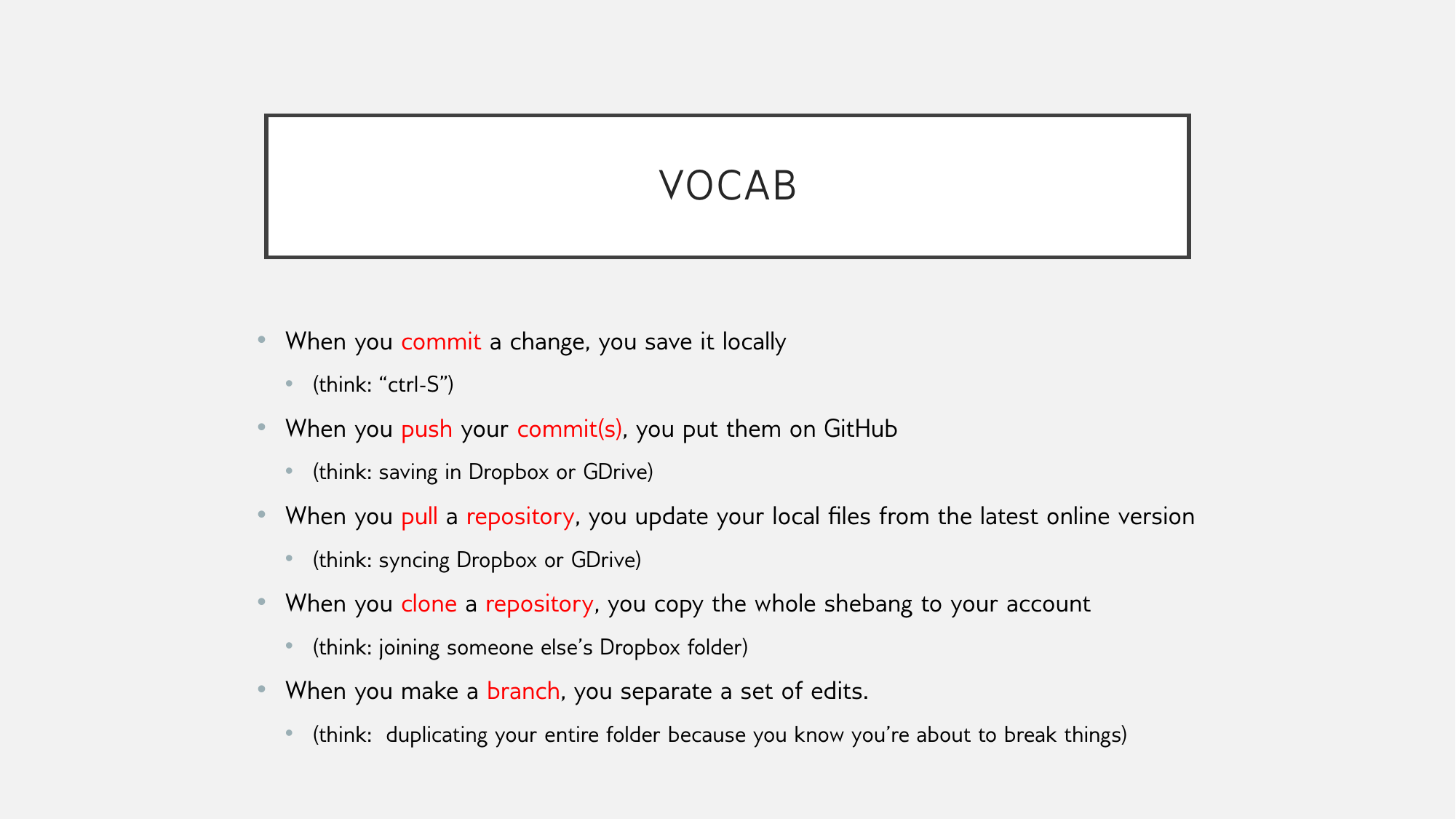

# Vocab

When you commit a change, you save it locally
(think: “ctrl-S”)
When you push your commit(s), you put them on GitHub
(think: saving in Dropbox or GDrive)
When you pull a repository, you update your local files from the latest online version
(think: syncing Dropbox or GDrive)
When you clone a repository, you copy the whole shebang to your account
(think: joining someone else’s Dropbox folder)
When you make a branch, you separate a set of edits.
(think:  duplicating your entire folder because you know you’re about to break things)